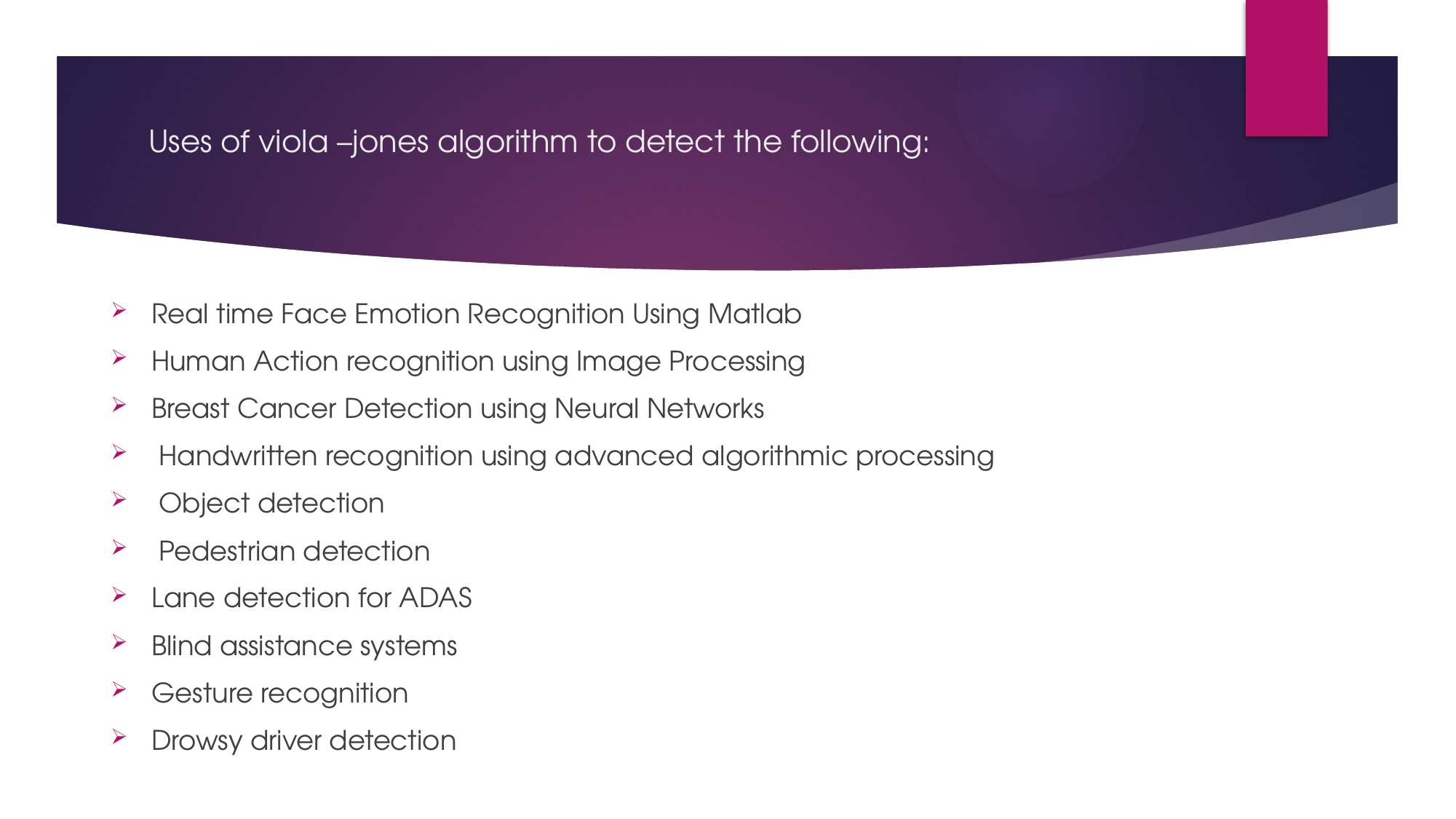

# Uses of viola –jones algorithm to detect the following:
Real time Face Emotion Recognition Using Matlab
Human Action recognition using Image Processing
Breast Cancer Detection using Neural Networks
 Handwritten recognition using advanced algorithmic processing
 Object detection
 Pedestrian detection
Lane detection for ADAS
Blind assistance systems
Gesture recognition
Drowsy driver detection